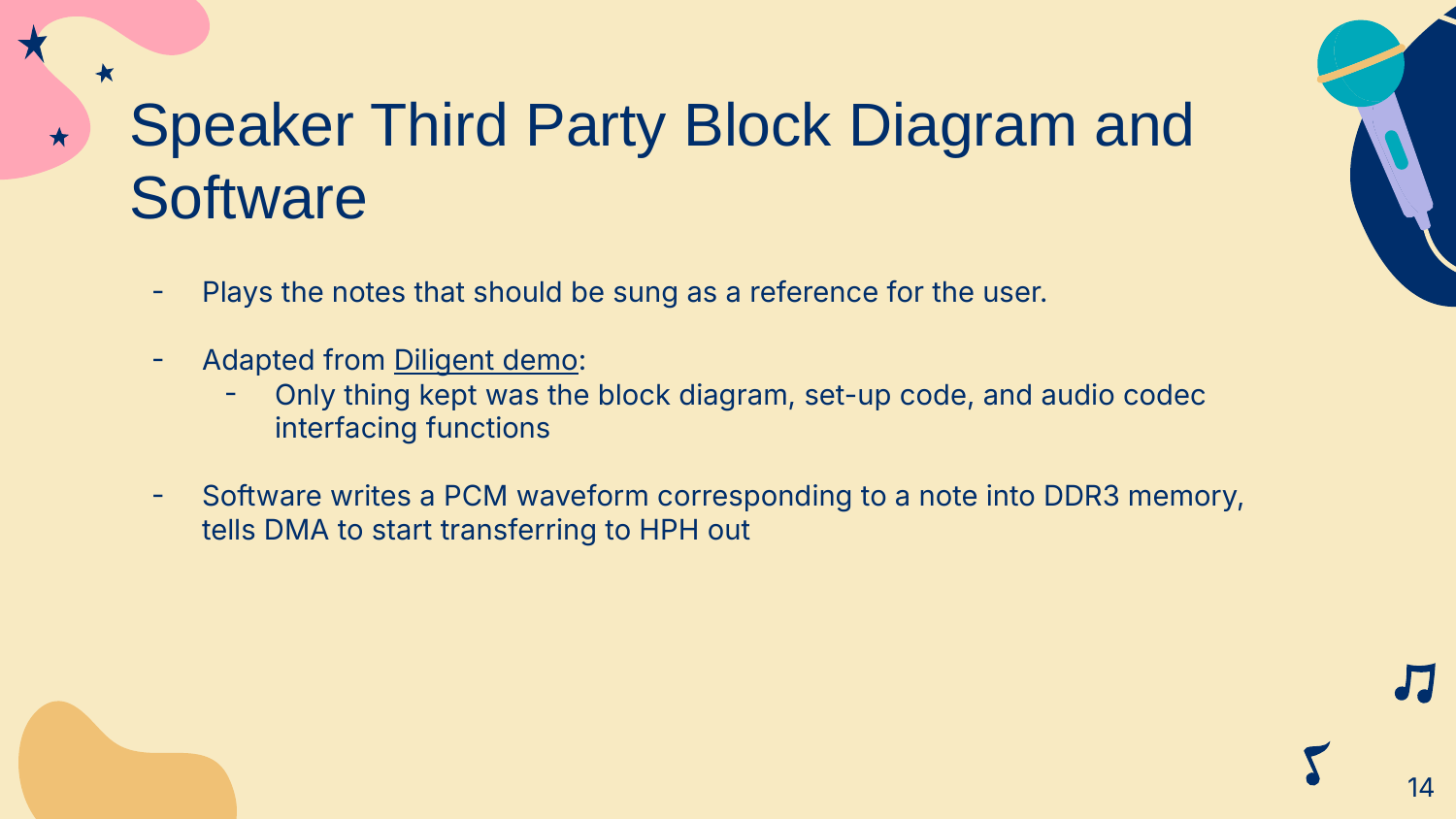

# Speaker Third Party Block Diagram and Software
Plays the notes that should be sung as a reference for the user.

Adapted from Diligent demo:
Only thing kept was the block diagram, set-up code, and audio codec interfacing functions

Software writes a PCM waveform corresponding to a note into DDR3 memory, tells DMA to start transferring to HPH out
14